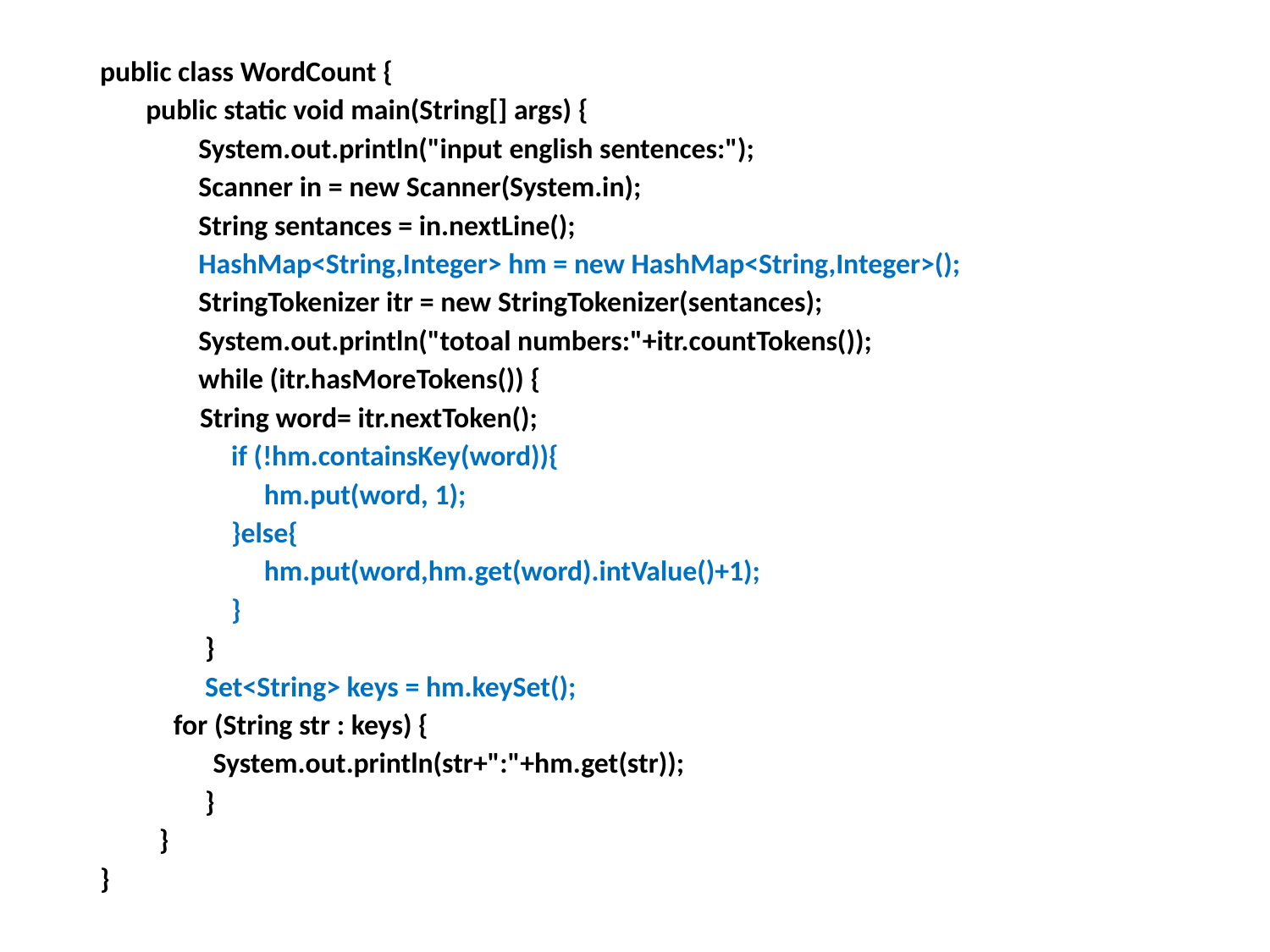

public class WordCount {
       public static void main(String[] args) {
               System.out.println("input english sentences:");
               Scanner in = new Scanner(System.in);
               String sentances = in.nextLine();
               HashMap<String,Integer> hm = new HashMap<String,Integer>();
               StringTokenizer itr = new StringTokenizer(sentances);
               System.out.println("totoal numbers:"+itr.countTokens());
               while (itr.hasMoreTokens()) {
   	    String word= itr.nextToken();
                    if (!hm.containsKey(word)){
                         hm.put(word, 1);
                    }else{
                         hm.put(word,hm.get(word).intValue()+1);
                    }
                }
                Set<String> keys = hm.keySet();
	for (String str : keys) {
	      System.out.println(str+":"+hm.get(str));
                }
         }
}